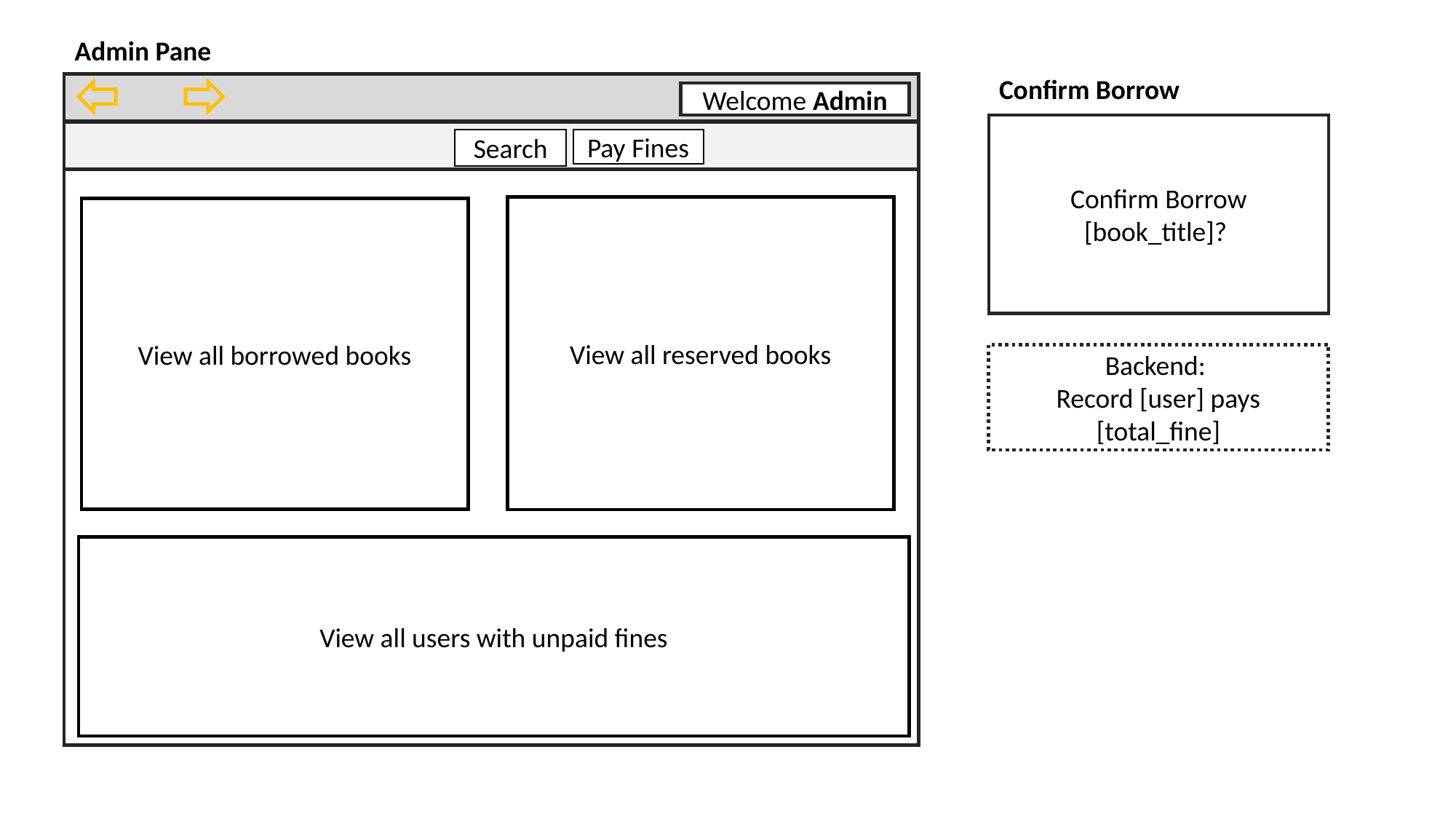

Admin Pane
Confirm Borrow

Welcome Admin
Confirm Borrow [book_title]?

Pay Fines
Search
View all reserved books
View all borrowed books
Backend:
Record [user] pays [total_fine]
View all users with unpaid fines